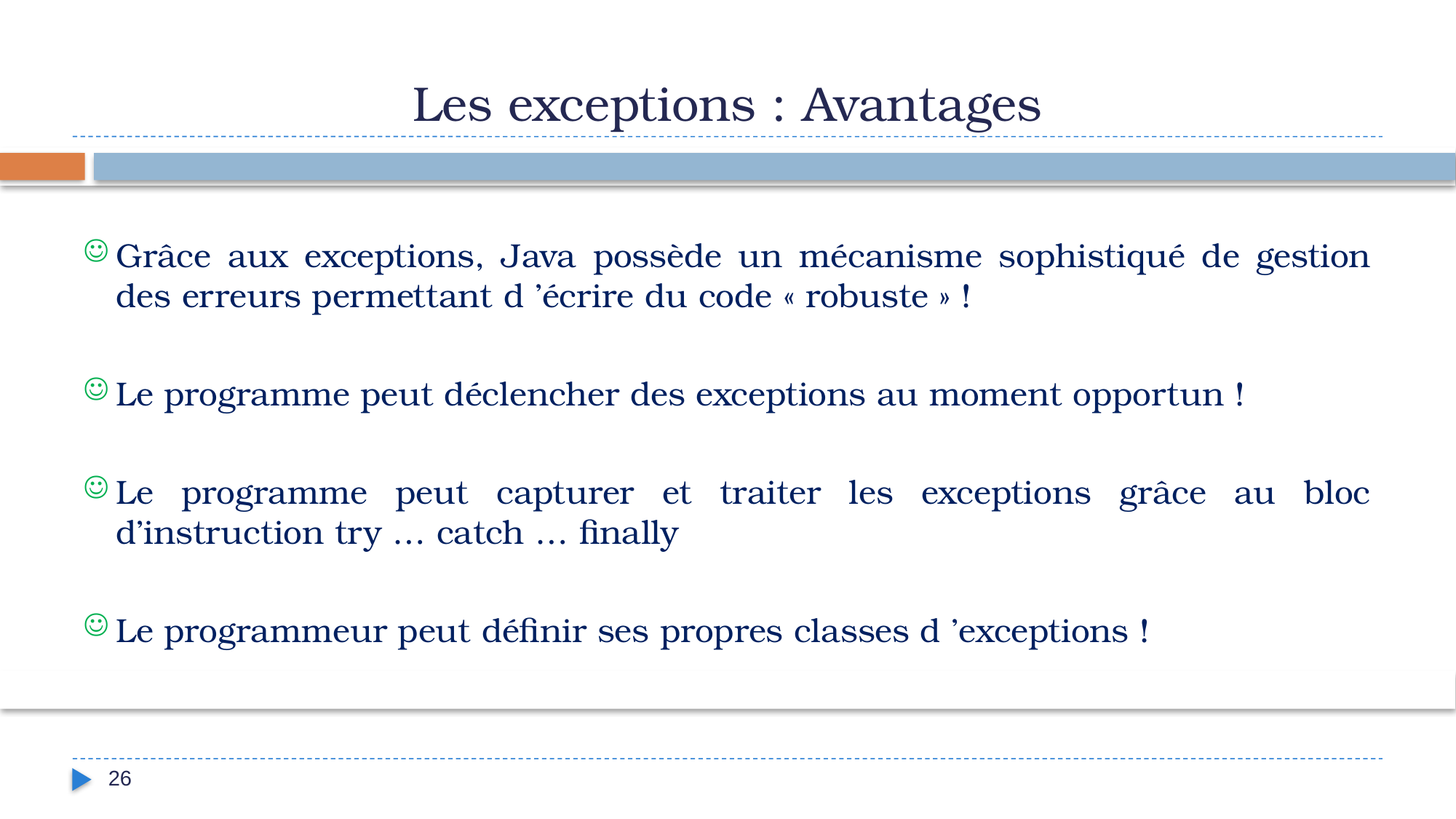

# Les exceptions : Avantages

Grâce aux exceptions, Java possède un mécanisme sophistiqué de gestion des erreurs permettant d ’écrire du code « robuste » !

Le programme peut déclencher des exceptions au moment opportun !

Le programme peut capturer et traiter les exceptions grâce au bloc d’instruction try … catch … finally

Le programmeur peut définir ses propres classes d ’exceptions !

26